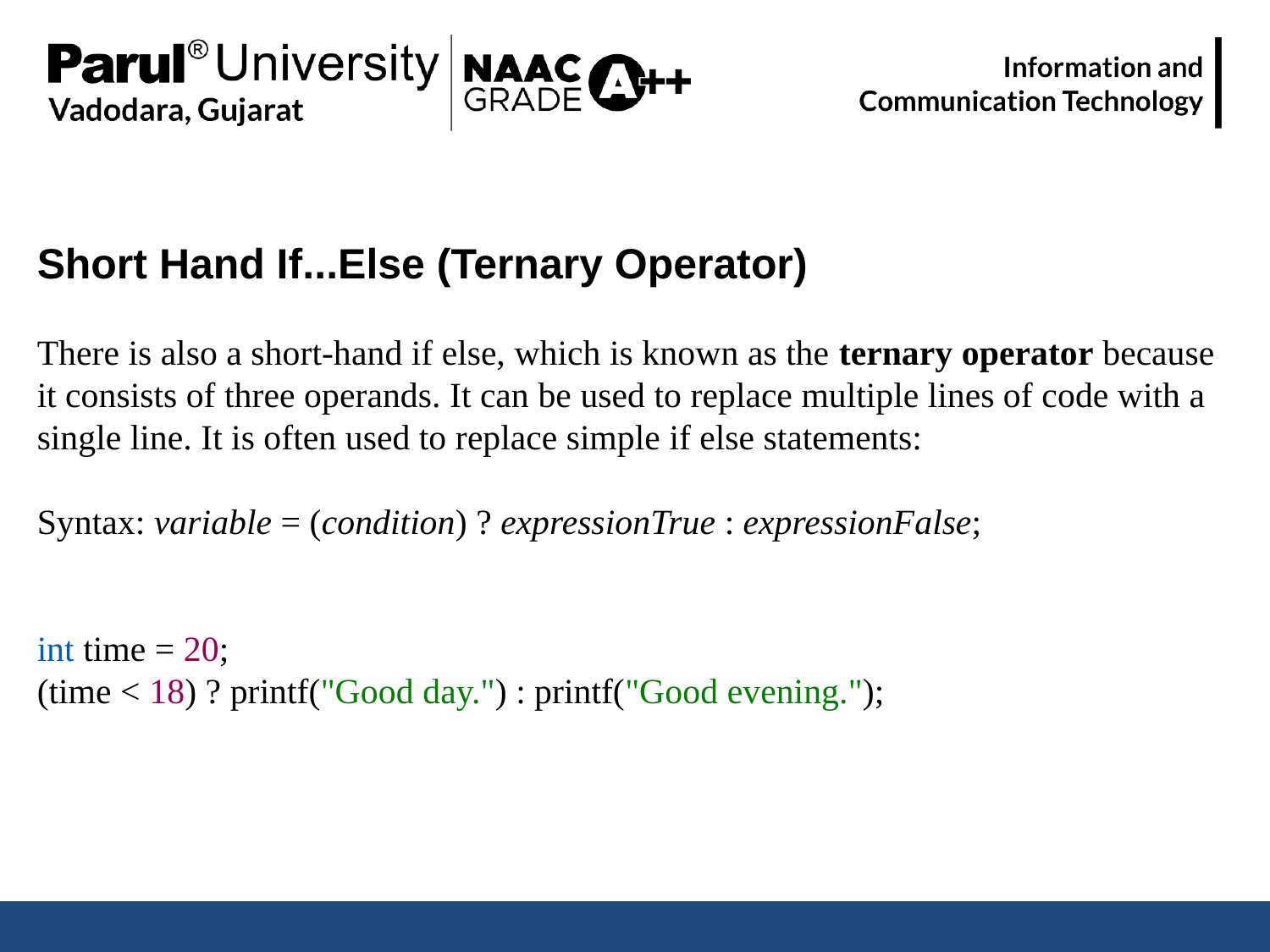

Short Hand If...Else (Ternary Operator)
There is also a short-hand if else, which is known as the ternary operator because it consists of three operands. It can be used to replace multiple lines of code with a single line. It is often used to replace simple if else statements:

Syntax: variable = (condition) ? expressionTrue : expressionFalse;
int time = 20;
(time < 18) ? printf("Good day.") : printf("Good evening.");